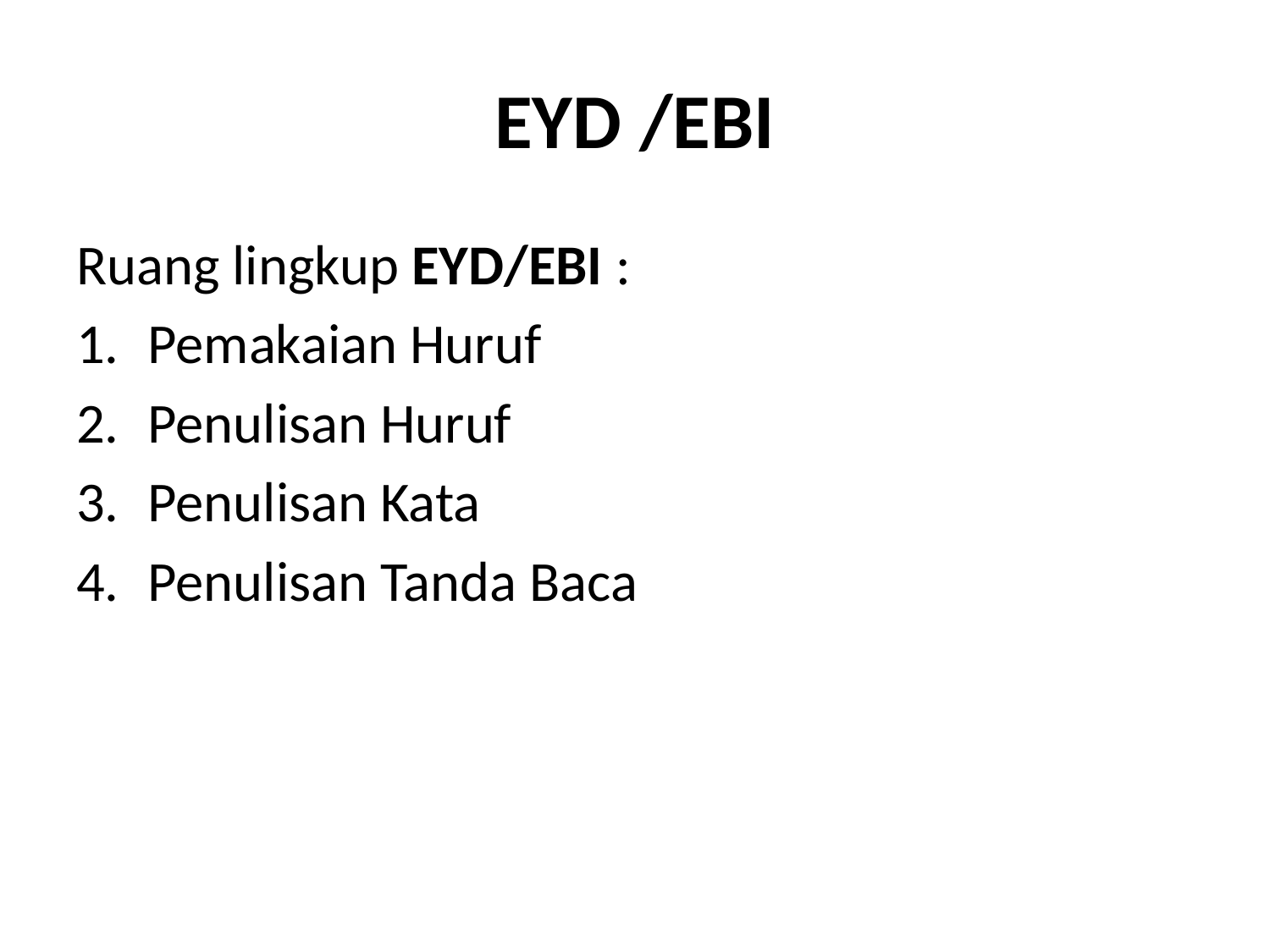

# EYD /EBI
Ruang lingkup EYD/EBI :
Pemakaian Huruf
Penulisan Huruf
Penulisan Kata
Penulisan Tanda Baca